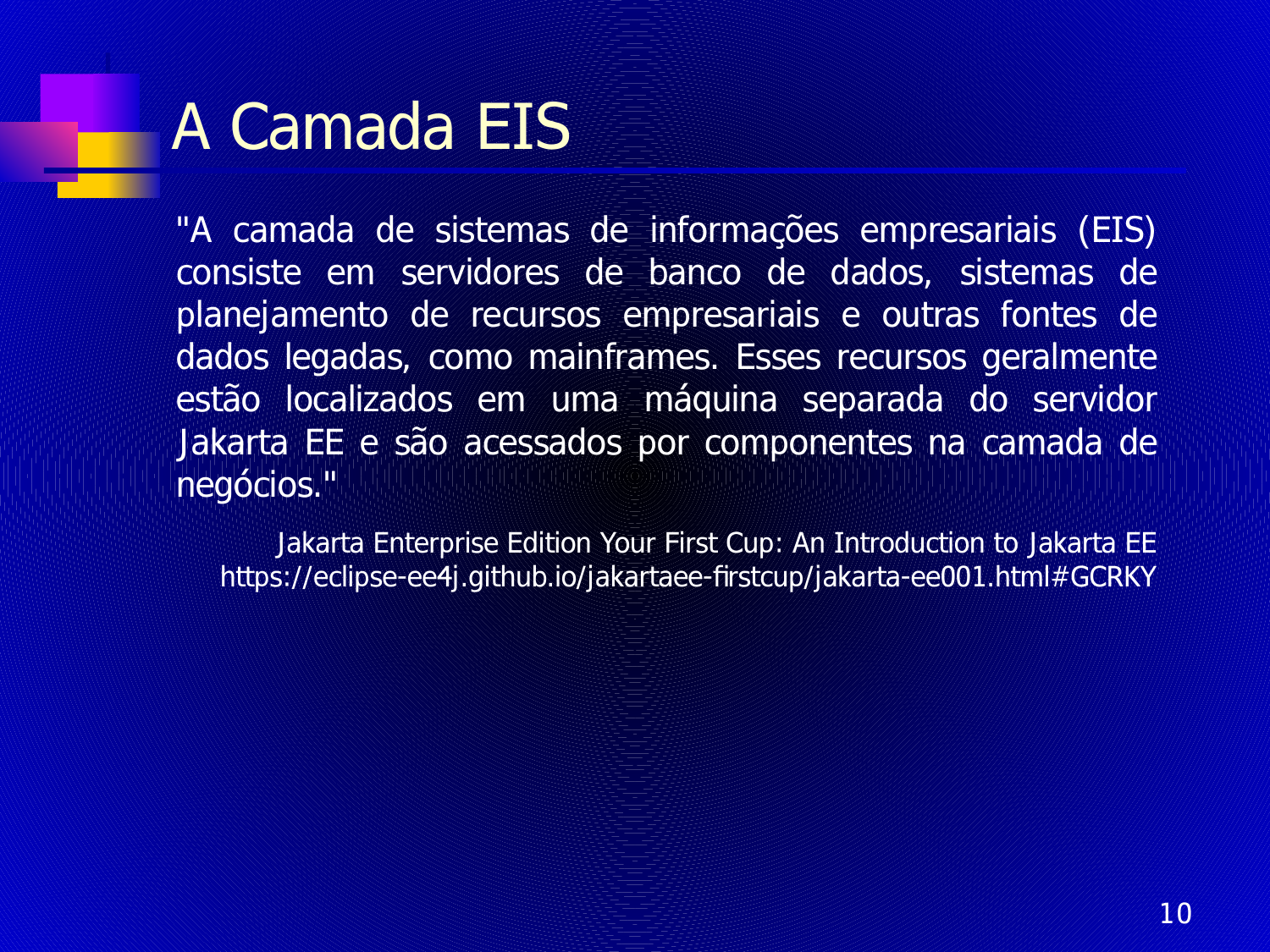

# A Camada EIS
"A camada de sistemas de informações empresariais (EIS) consiste em servidores de banco de dados, sistemas de planejamento de recursos empresariais e outras fontes de dados legadas, como mainframes. Esses recursos geralmente estão localizados em uma máquina separada do servidor Jakarta EE e são acessados por componentes na camada de negócios."
Jakarta Enterprise Edition Your First Cup: An Introduction to Jakarta EE
https://eclipse-ee4j.github.io/jakartaee-firstcup/jakarta-ee001.html#GCRKY
10